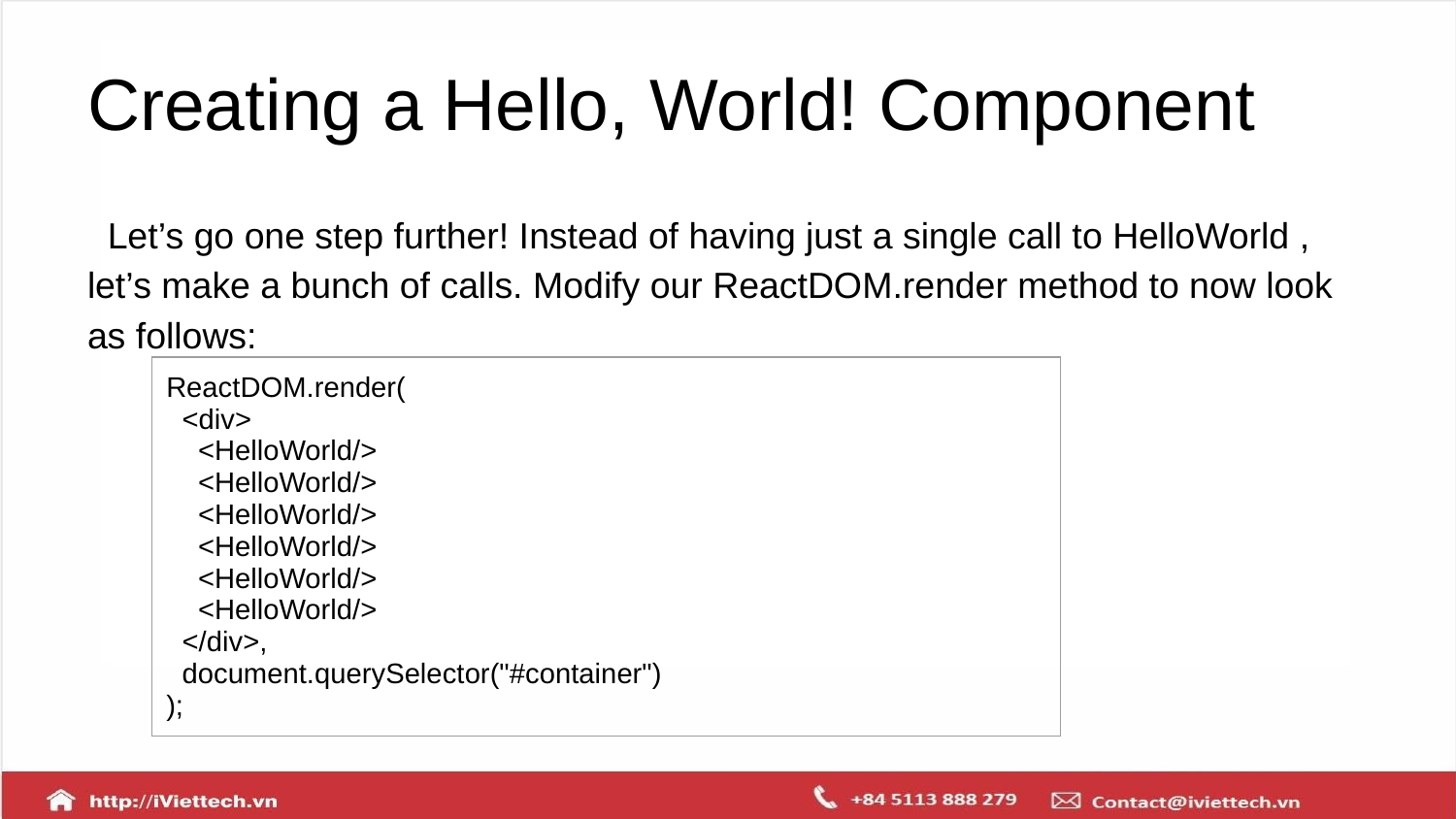

# Creating a Hello, World! Component
Let’s go one step further! Instead of having just a single call to HelloWorld , let’s make a bunch of calls. Modify our ReactDOM.render method to now look as follows:

| ReactDOM.render( <div> <HelloWorld/> <HelloWorld/> <HelloWorld/> <HelloWorld/> <HelloWorld/> <HelloWorld/> </div>, document.querySelector("#container") ); |
| --- |